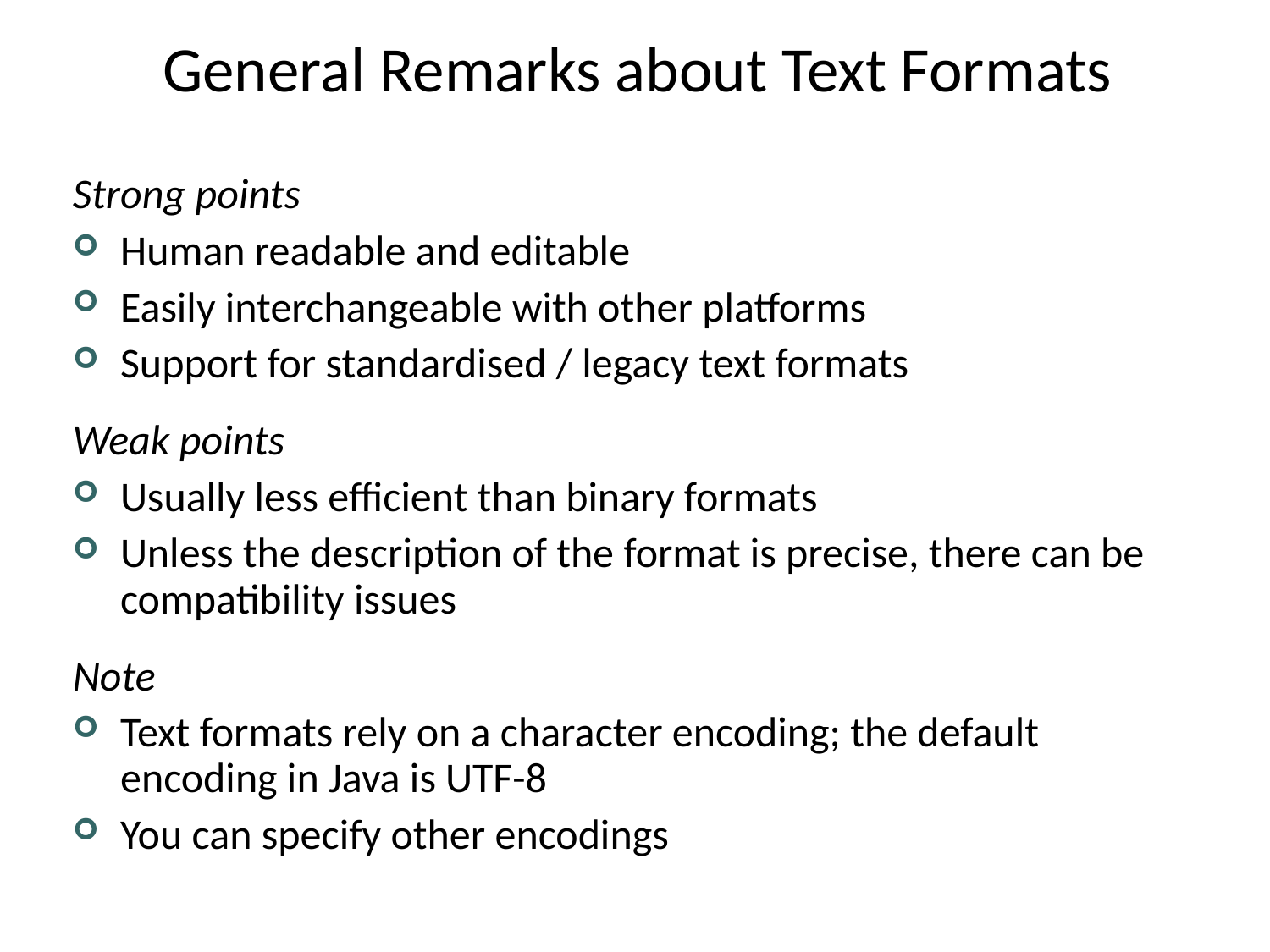

# General Remarks about Text Formats
Strong points
Human readable and editable
Easily interchangeable with other platforms
Support for standardised / legacy text formats
Weak points
Usually less efficient than binary formats
Unless the description of the format is precise, there can be compatibility issues
Note
Text formats rely on a character encoding; the default encoding in Java is UTF-8
You can specify other encodings